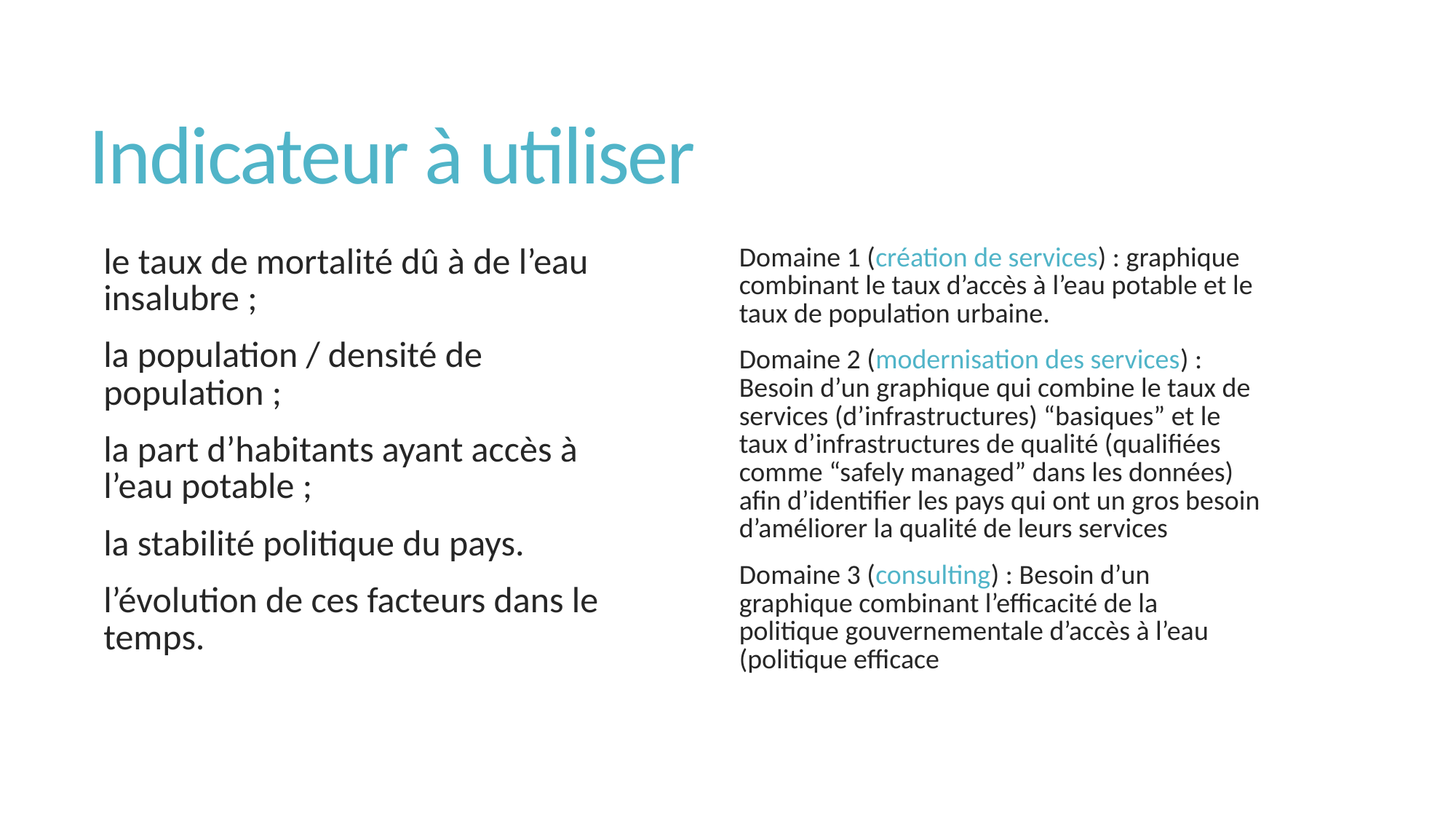

# Indicateur à utiliser
le taux de mortalité dû à de l’eau insalubre ;
la population / densité de population ;
la part d’habitants ayant accès à l’eau potable ;
la stabilité politique du pays.
l’évolution de ces facteurs dans le temps.

Domaine 1 (création de services) : graphique combinant le taux d’accès à l’eau potable et le taux de population urbaine.
Domaine 2 (modernisation des services) : Besoin d’un graphique qui combine le taux de services (d’infrastructures) “basiques” et le taux d’infrastructures de qualité (qualifiées comme “safely managed” dans les données) afin d’identifier les pays qui ont un gros besoin d’améliorer la qualité de leurs services
Domaine 3 (consulting) : Besoin d’un graphique combinant l’efficacité de la politique gouvernementale d’accès à l’eau (politique efficace